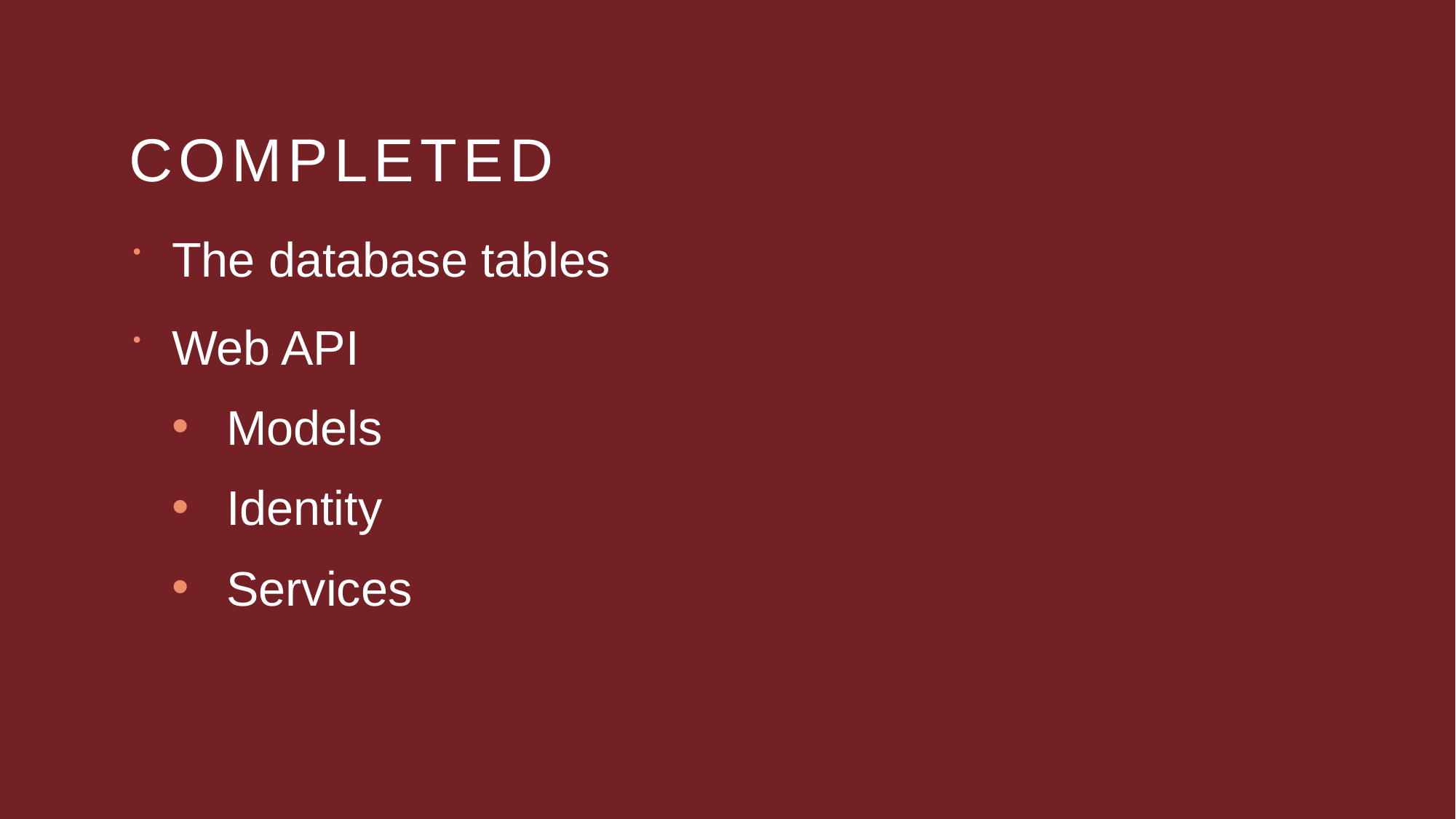

# COMPLETED

The database tables
Web API
Models
Identity
Services